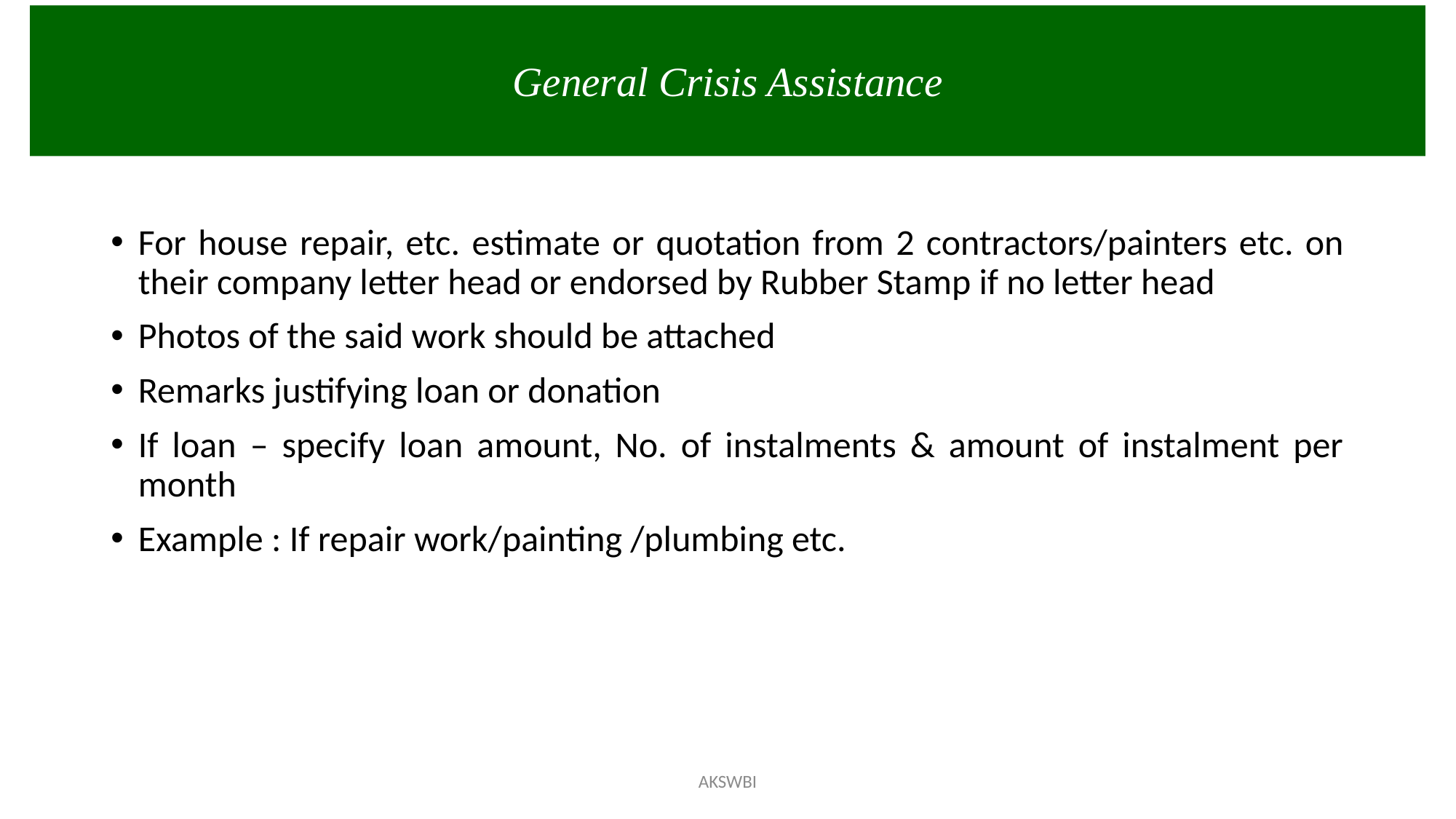

General Crisis Assistance

For house repair, etc. estimate or quotation from 2 contractors/painters etc. on their company letter head or endorsed by Rubber Stamp if no letter head
Photos of the said work should be attached
Remarks justifying loan or donation
If loan – specify loan amount, No. of instalments & amount of instalment per month
Example : If repair work/painting /plumbing etc.

AKSWBI